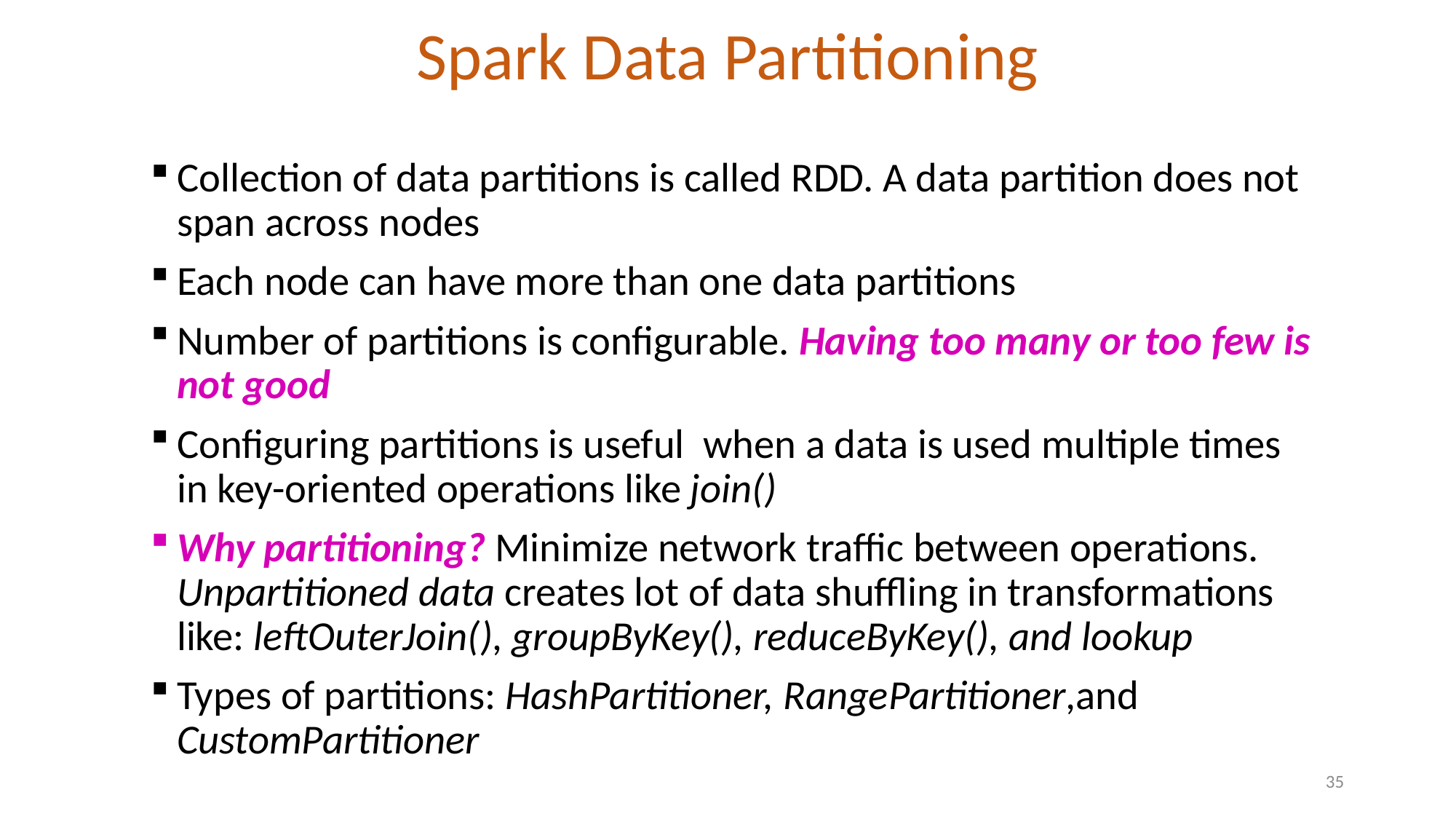

# Spark Data Partitioning
Collection of data partitions is called RDD. A data partition does not span across nodes
Each node can have more than one data partitions
Number of partitions is configurable. Having too many or too few is not good
Configuring partitions is useful  when a data is used multiple times in key-oriented operations like join()
Why partitioning? Minimize network traffic between operations. Unpartitioned data creates lot of data shuffling in transformations like: leftOuterJoin(), groupByKey(), reduceByKey(), and lookup
Types of partitions: HashPartitioner, RangePartitioner,and CustomPartitioner
35